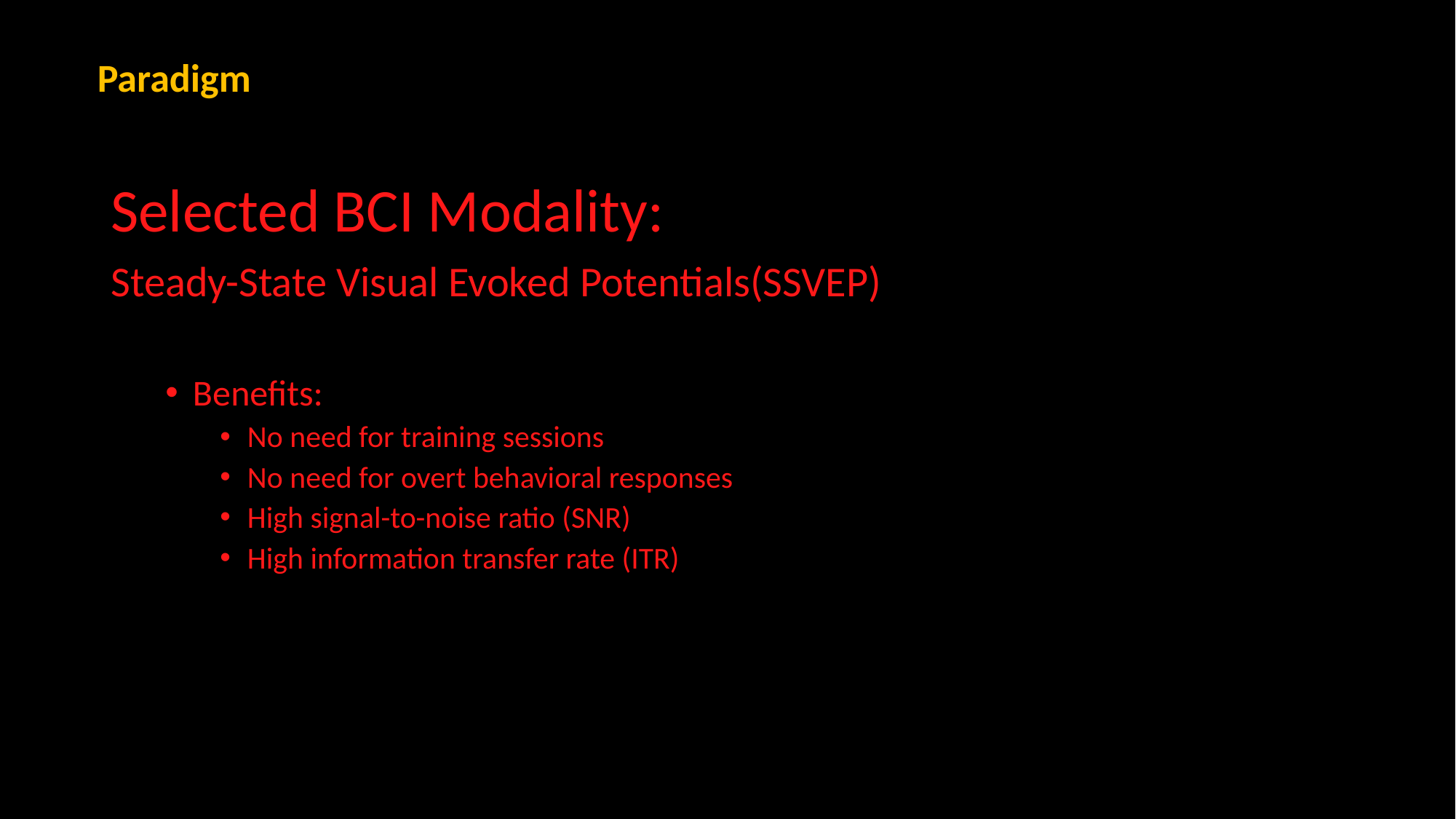

# Paradigm
Selected BCI Modality:
Steady-State Visual Evoked Potentials(SSVEP)

Benefits:
No need for training sessions
No need for overt behavioral responses
High signal-to-noise ratio (SNR)
High information transfer rate (ITR)